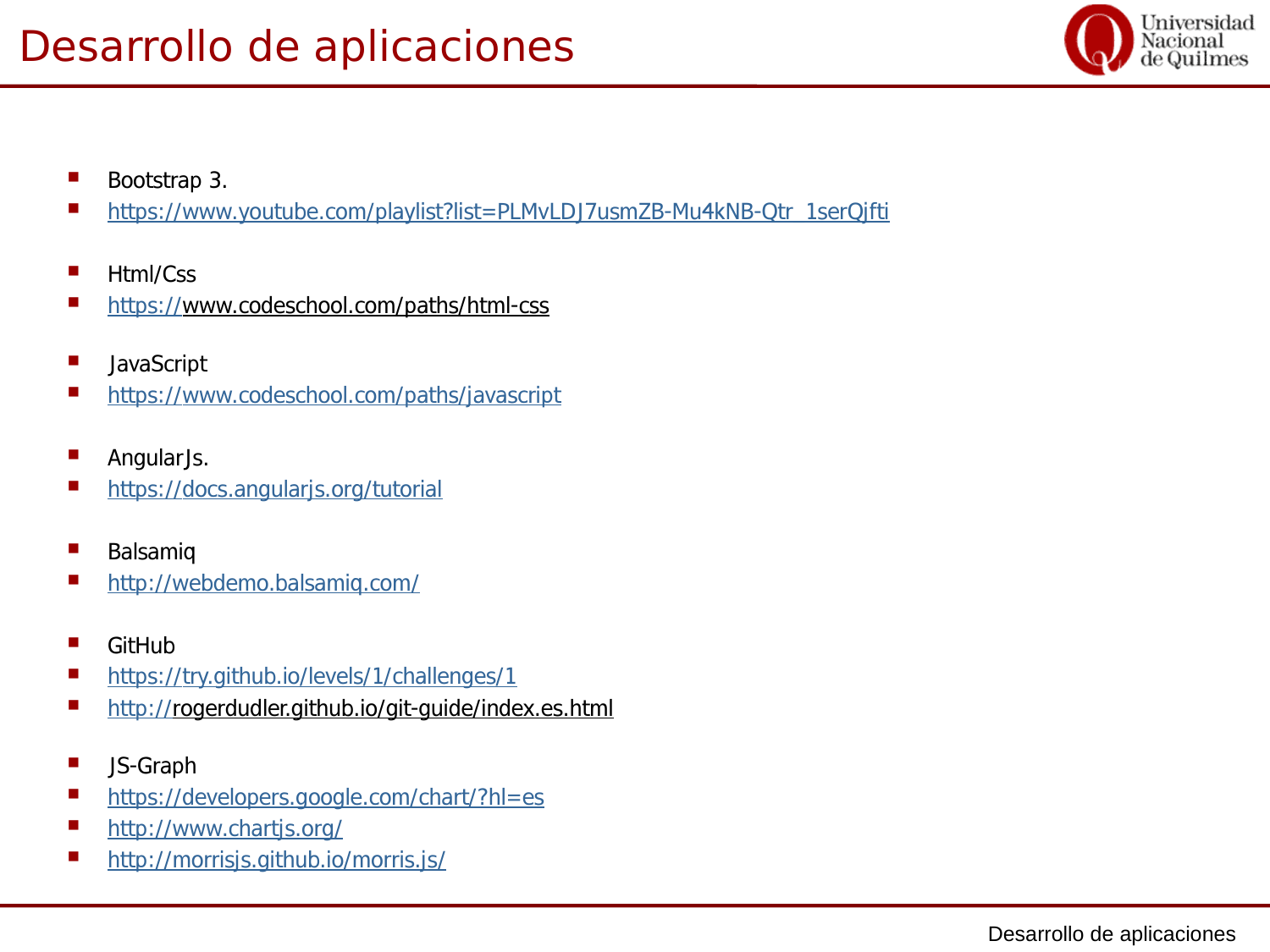

Bootstrap 3.
https://www.youtube.com/playlist?list=PLMvLDJ7usmZB-Mu4kNB-Qtr_1serQjfti

Html/Css
https://www.codeschool.com/paths/html-css
JavaScript
https://www.codeschool.com/paths/javascript

AngularJs.
https://docs.angularjs.org/tutorial

Balsamiq
http://webdemo.balsamiq.com/

GitHub
https://try.github.io/levels/1/challenges/1
http://rogerdudler.github.io/git-guide/index.es.html
JS-Graph
https://developers.google.com/chart/?hl=es
http://www.chartjs.org/
http://morrisjs.github.io/morris.js/